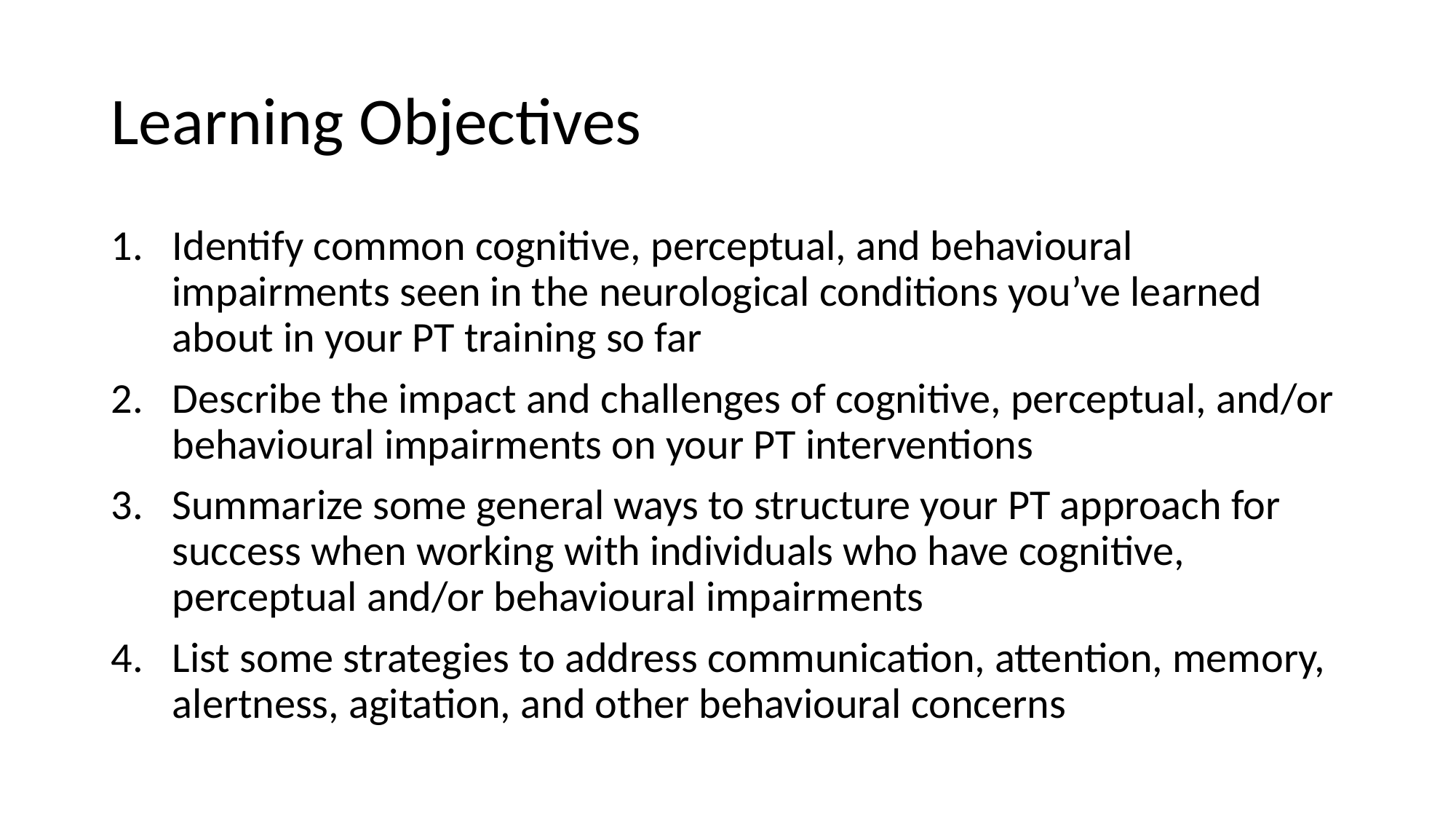

# Learning Objectives
Identify common cognitive, perceptual, and behavioural impairments seen in the neurological conditions you’ve learned about in your PT training so far
Describe the impact and challenges of cognitive, perceptual, and/or behavioural impairments on your PT interventions
Summarize some general ways to structure your PT approach for success when working with individuals who have cognitive, perceptual and/or behavioural impairments
List some strategies to address communication, attention, memory, alertness, agitation, and other behavioural concerns